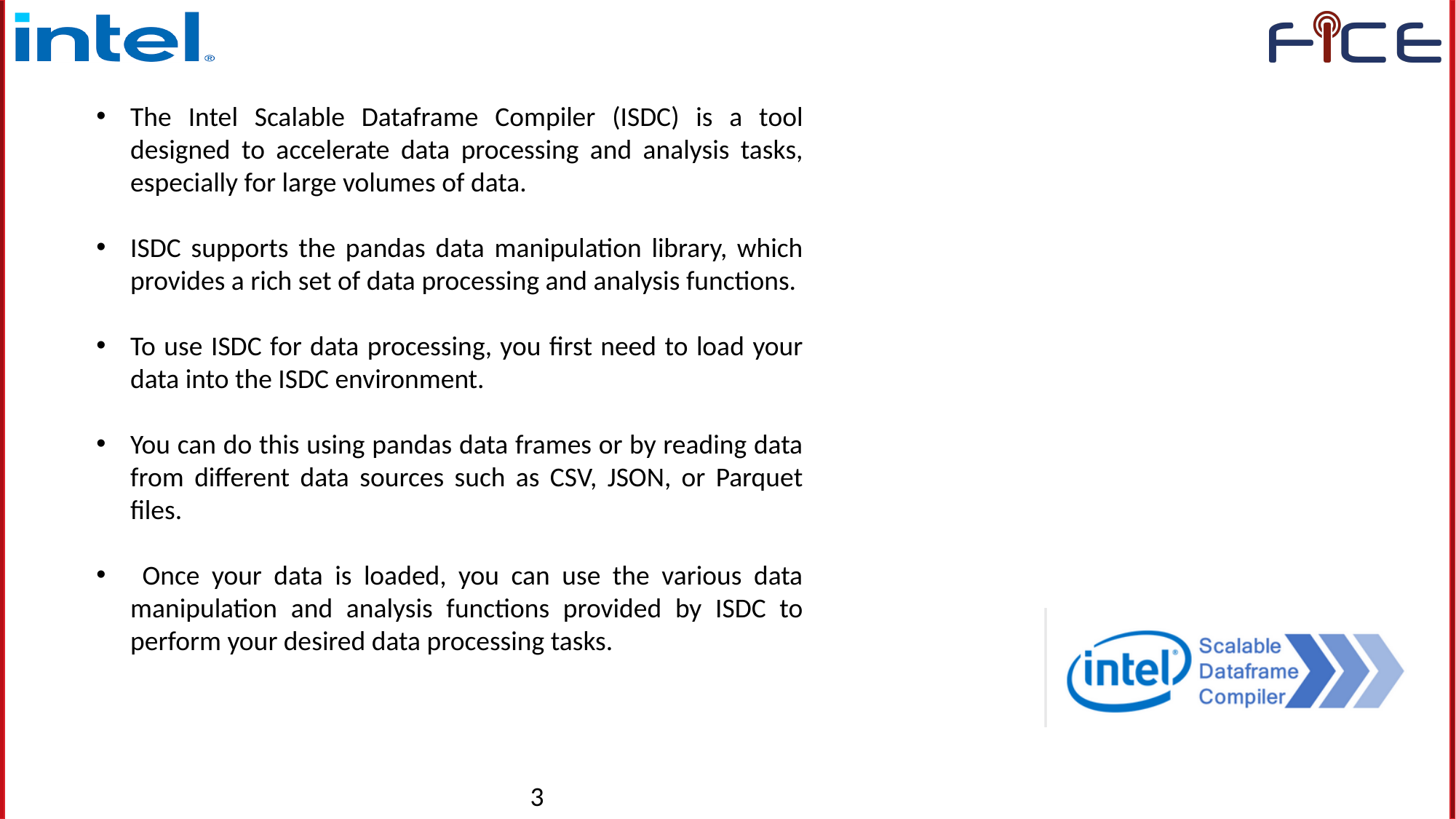

The Intel Scalable Dataframe Compiler (ISDC) is a tool designed to accelerate data processing and analysis tasks, especially for large volumes of data.

ISDC supports the pandas data manipulation library, which provides a rich set of data processing and analysis functions.

To use ISDC for data processing, you first need to load your data into the ISDC environment.

You can do this using pandas data frames or by reading data from different data sources such as CSV, JSON, or Parquet files.

 Once your data is loaded, you can use the various data manipulation and analysis functions provided by ISDC to perform your desired data processing tasks.